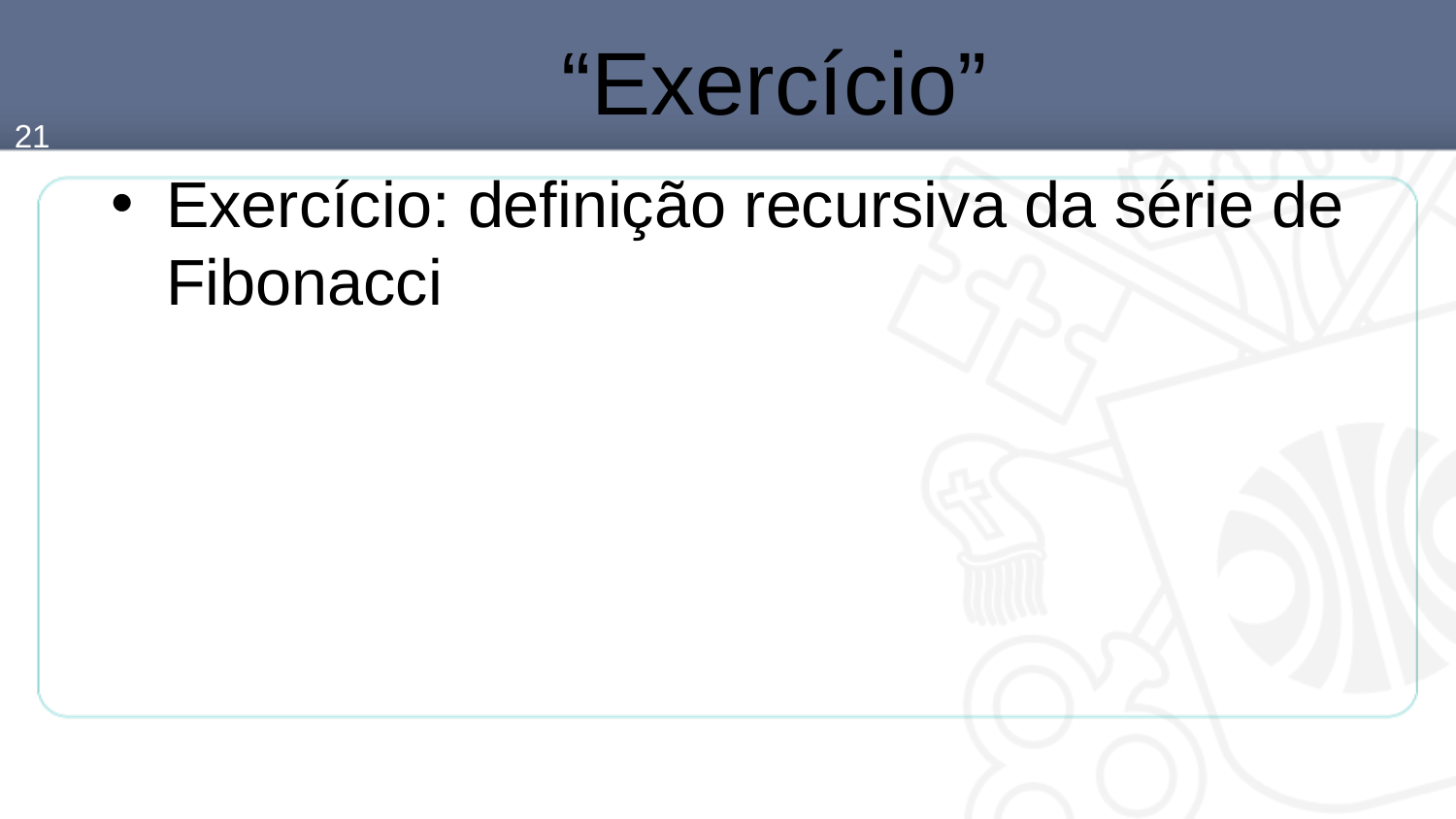

# “Exercício”
21
Exercício: definição recursiva da série de Fibonacci